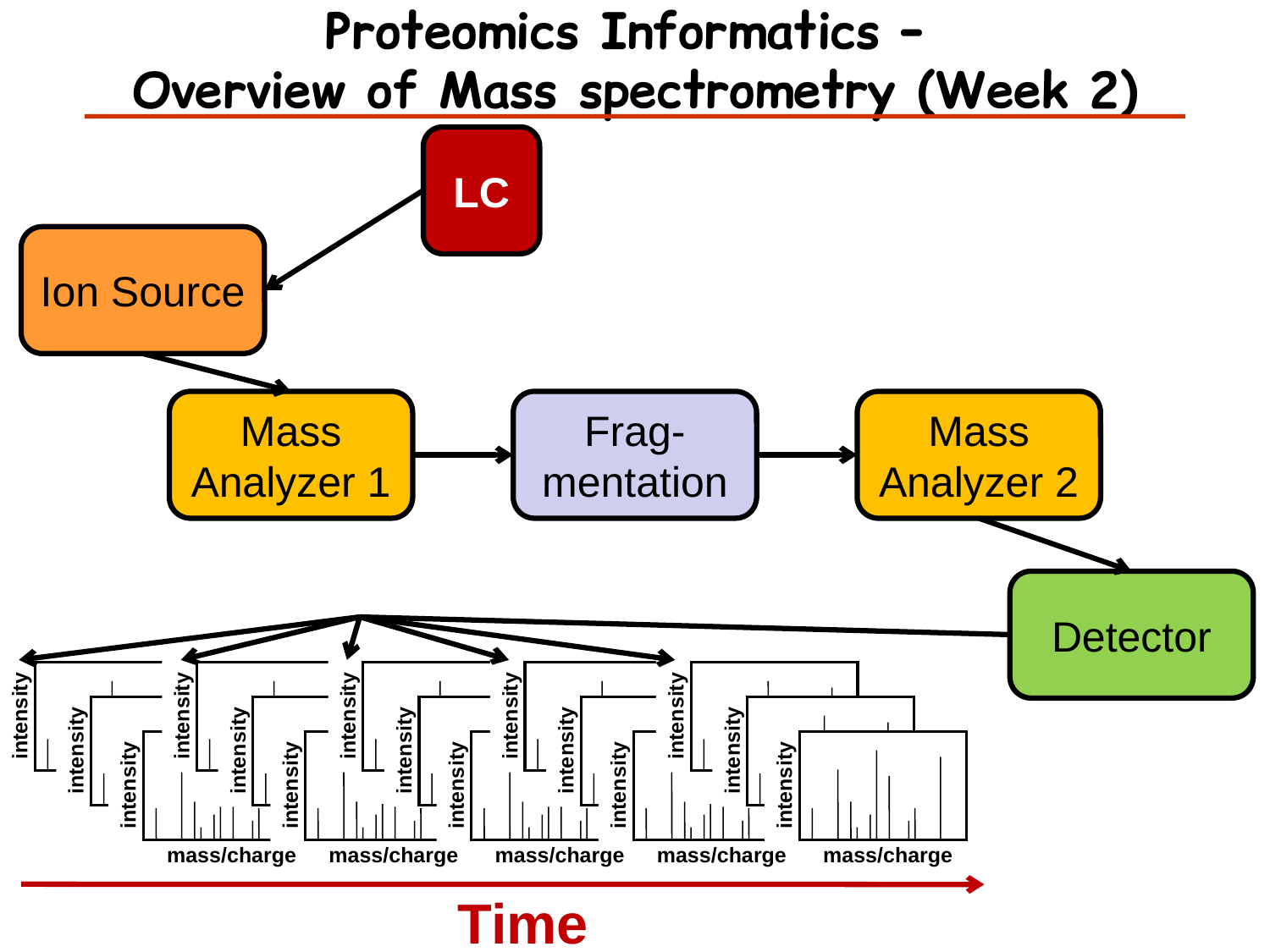

Proteomics Informatics –
Overview of Mass spectrometry (Week 2)

LC
Ion Source

Mass Analyzer 1
Frag-mentation
Mass Analyzer 2
Detector

intensity
mass/charge

intensity
mass/charge

intensity
mass/charge

intensity
mass/charge

intensity
mass/charge

intensity
mass/charge

intensity
mass/charge

intensity
mass/charge

intensity
mass/charge

intensity
mass/charge

intensity
mass/charge

intensity
mass/charge

intensity
mass/charge

intensity
mass/charge

intensity
mass/charge
Time